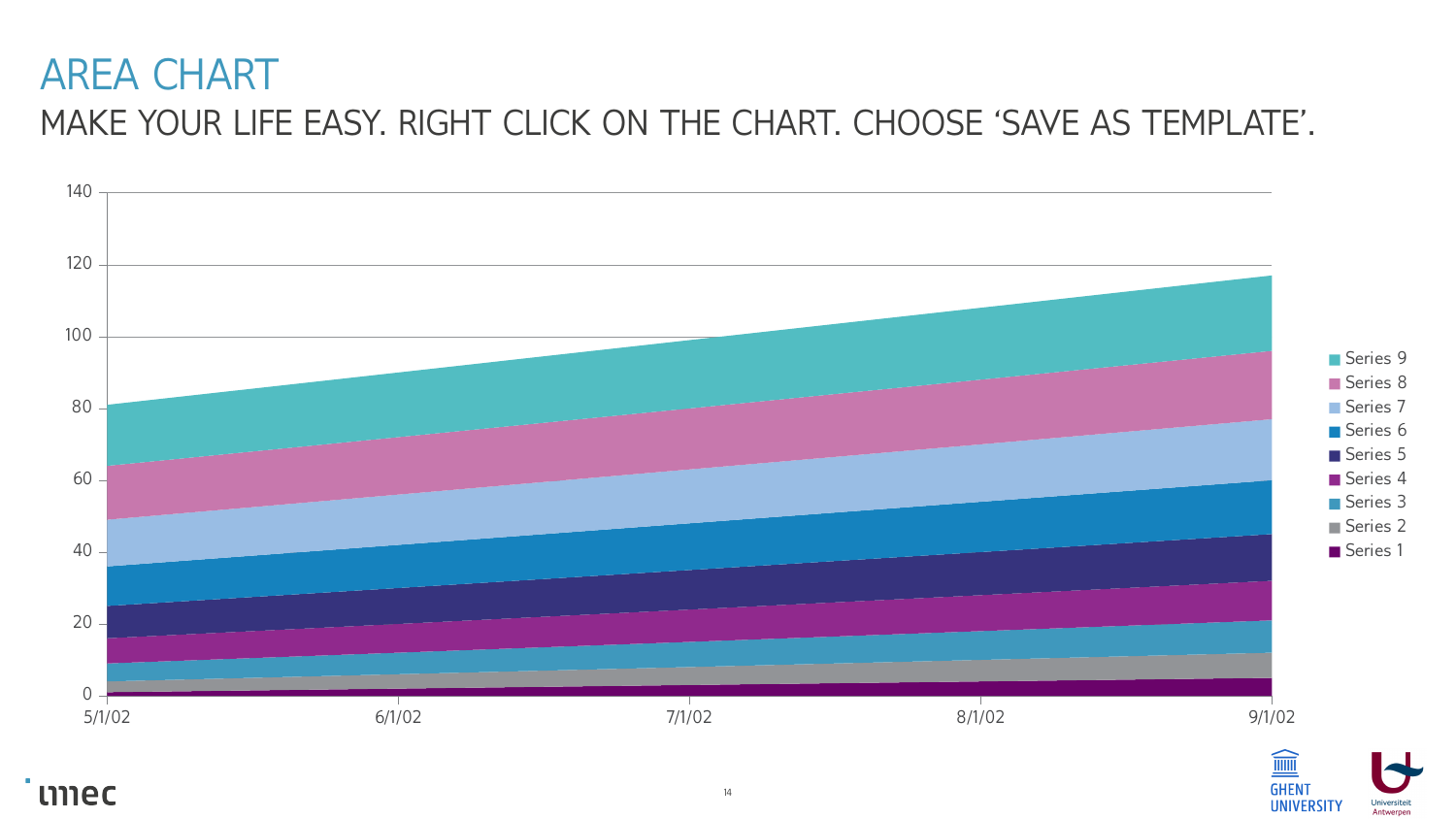

# area CHART
Make your life easy. Right click on the chart. Choose ‘SAVE AS TEMPLATE’.

### Chart

| Category | Series 1 | Series 2 | Series 3 | Series 4 | Series 5 | Series 6 | Series 7 | Series 8 | Series 9 |
|---|---|---|---|---|---|---|---|---|---|
| 37377 | 1.0 | 3.0 | 5.0 | 7.0 | 9.0 | 11.0 | 13.0 | 15.0 | 17.0 |
| 37408 | 2.0 | 4.0 | 6.0 | 8.0 | 10.0 | 12.0 | 14.0 | 16.0 | 18.0 |
| 37438 | 3.0 | 5.0 | 7.0 | 9.0 | 11.0 | 13.0 | 15.0 | 17.0 | 19.0 |
| 37469 | 4.0 | 6.0 | 8.0 | 10.0 | 12.0 | 14.0 | 16.0 | 18.0 | 20.0 |
| 37500 | 5.0 | 7.0 | 9.0 | 11.0 | 13.0 | 15.0 | 17.0 | 19.0 | 21.0 |
14